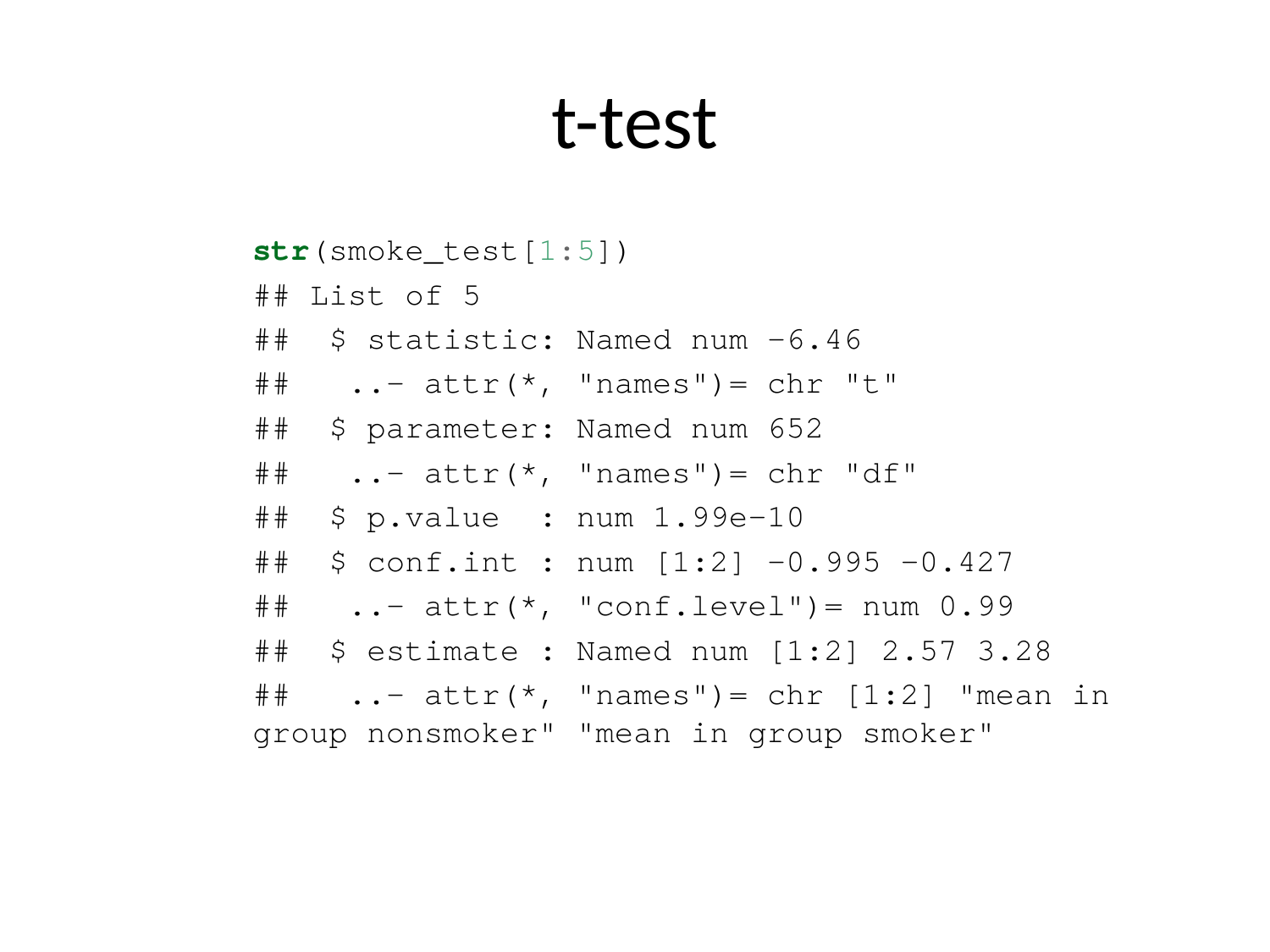

# t-test
str(smoke_test[1:5])
## List of 5
##  $ statistic: Named num -6.46
##   ..- attr(*, "names")= chr "t"
##  $ parameter: Named num 652
##   ..- attr(*, "names")= chr "df"
##  $ p.value  : num 1.99e-10
##  $ conf.int : num [1:2] -0.995 -0.427
##   ..- attr(*, "conf.level")= num 0.99
##  $ estimate : Named num [1:2] 2.57 3.28
##   ..- attr(*, "names")= chr [1:2] "mean in group nonsmoker" "mean in group smoker"